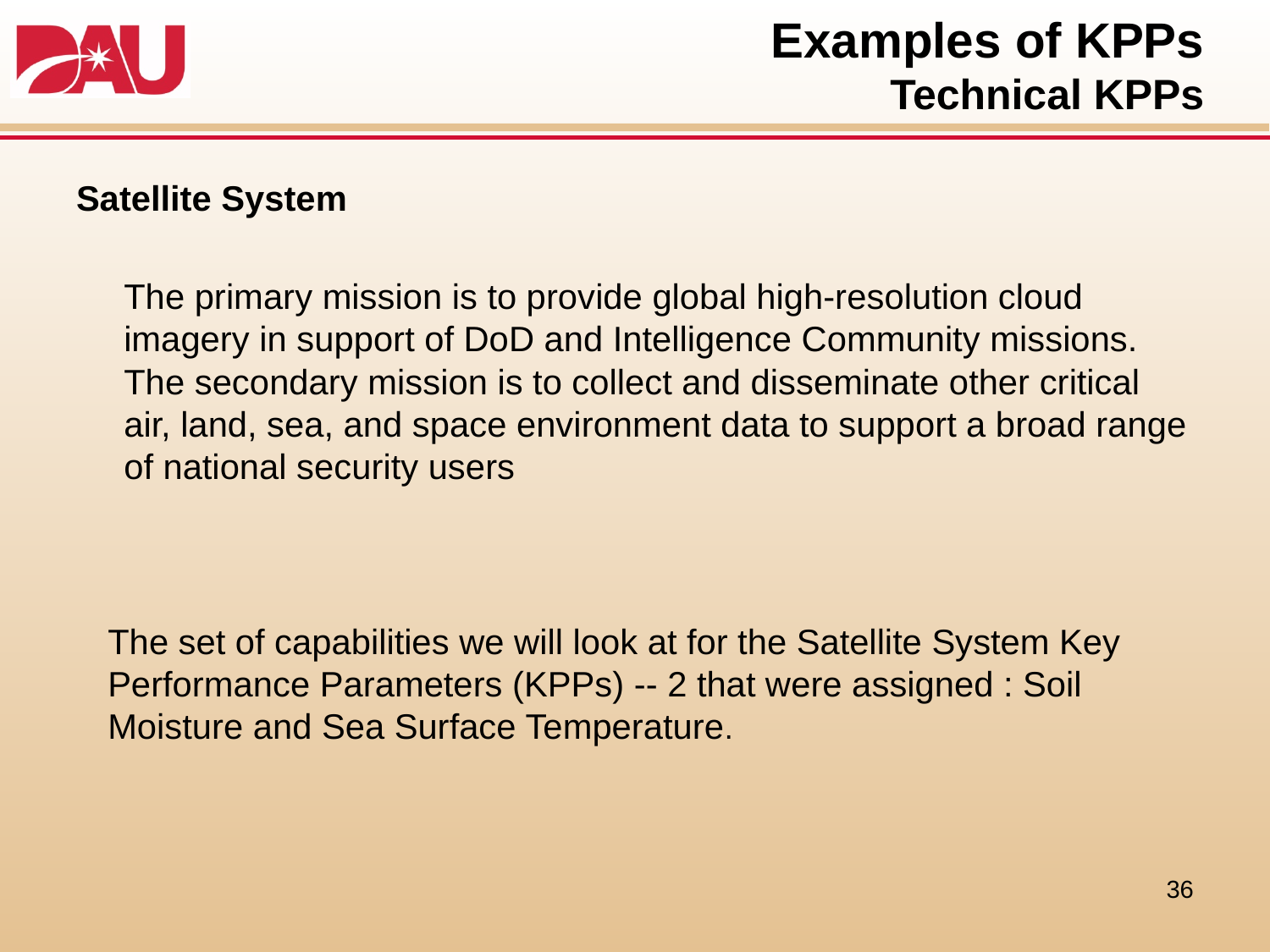

# Examples of KPPs Technical KPPs

The set of capabilities we will look at for the Satellite System Key Performance Parameters (KPPs) -- 2 that were assigned : Soil Moisture and Sea Surface Temperature.

Satellite System

	The primary mission is to provide global high-resolution cloud imagery in support of DoD and Intelligence Community missions. The secondary mission is to collect and disseminate other critical air, land, sea, and space environment data to support a broad range of national security users
36